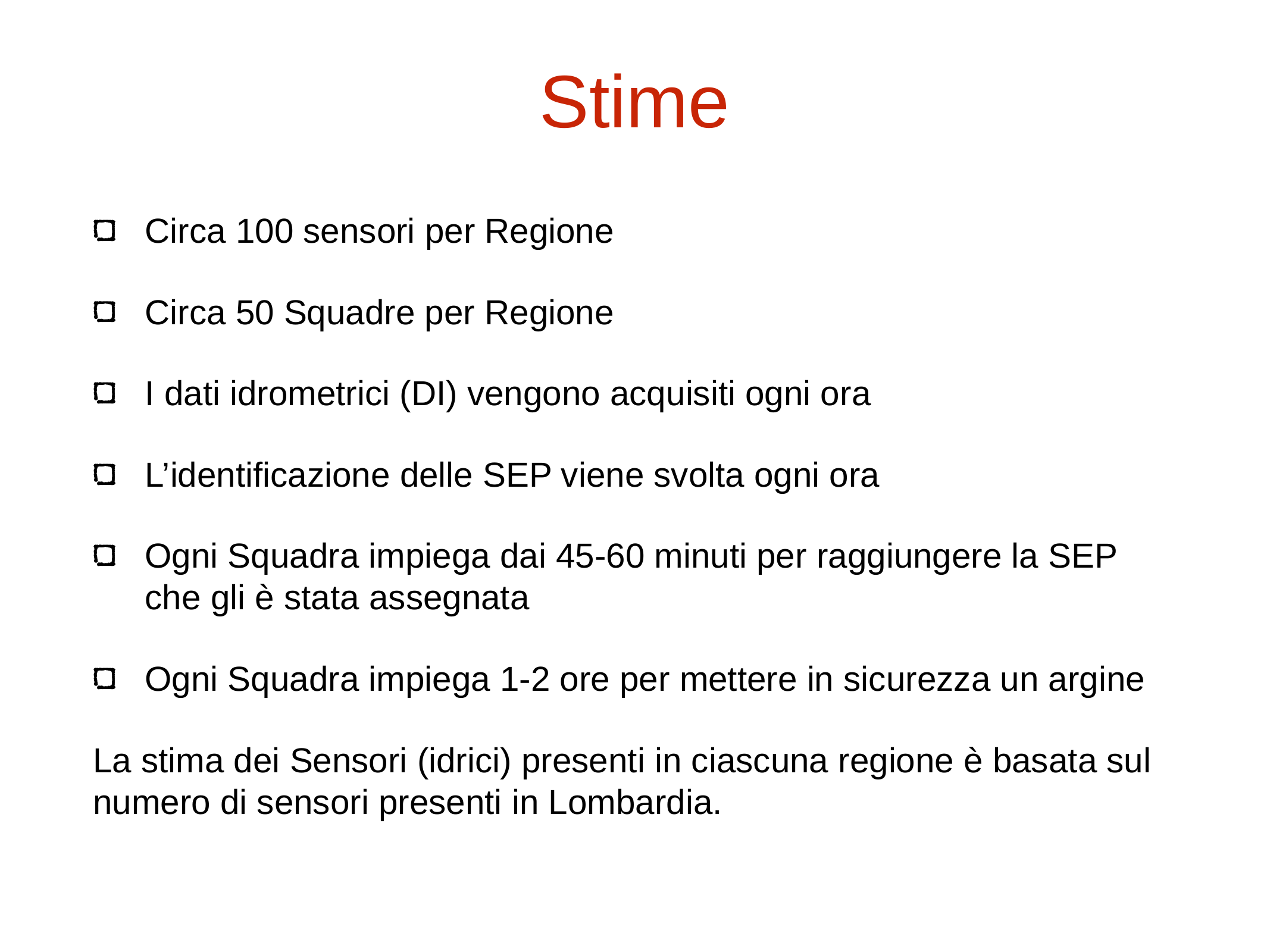

# Stime
Circa 100 sensori per Regione
Circa 50 Squadre per Regione
I dati idrometrici (DI) vengono acquisiti ogni ora
L’identificazione delle SEP viene svolta ogni ora
Ogni Squadra impiega dai 45-60 minuti per raggiungere la SEP che gli è stata assegnata
Ogni Squadra impiega 1-2 ore per mettere in sicurezza un argine
La stima dei Sensori (idrici) presenti in ciascuna regione è basata sul numero di sensori presenti in Lombardia.